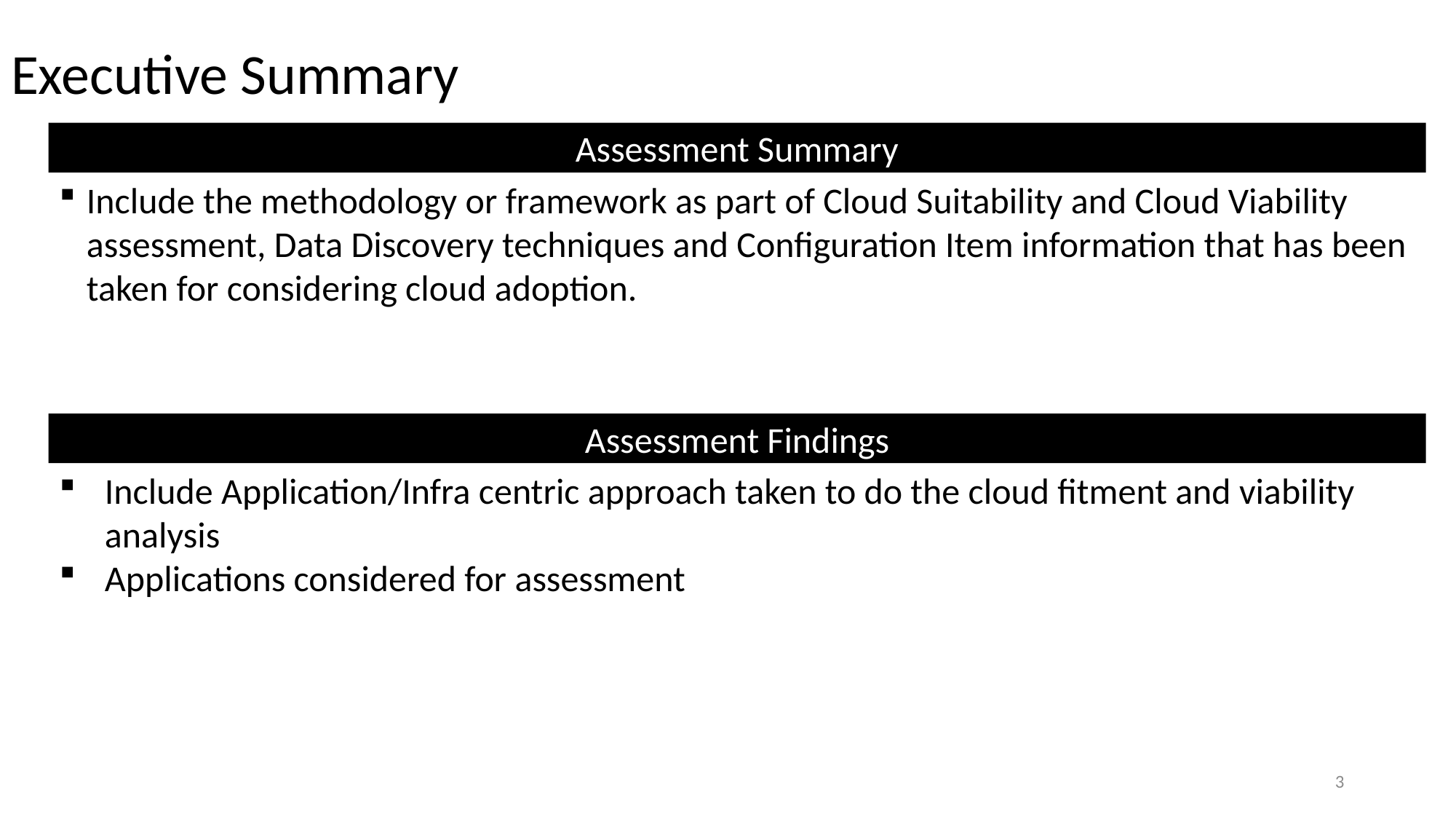

Executive Summary
Assessment Summary
Include the methodology or framework as part of Cloud Suitability and Cloud Viability assessment, Data Discovery techniques and Configuration Item information that has been taken for considering cloud adoption.

Assessment Findings
Include Application/Infra centric approach taken to do the cloud fitment and viability analysis
Applications considered for assessment
3